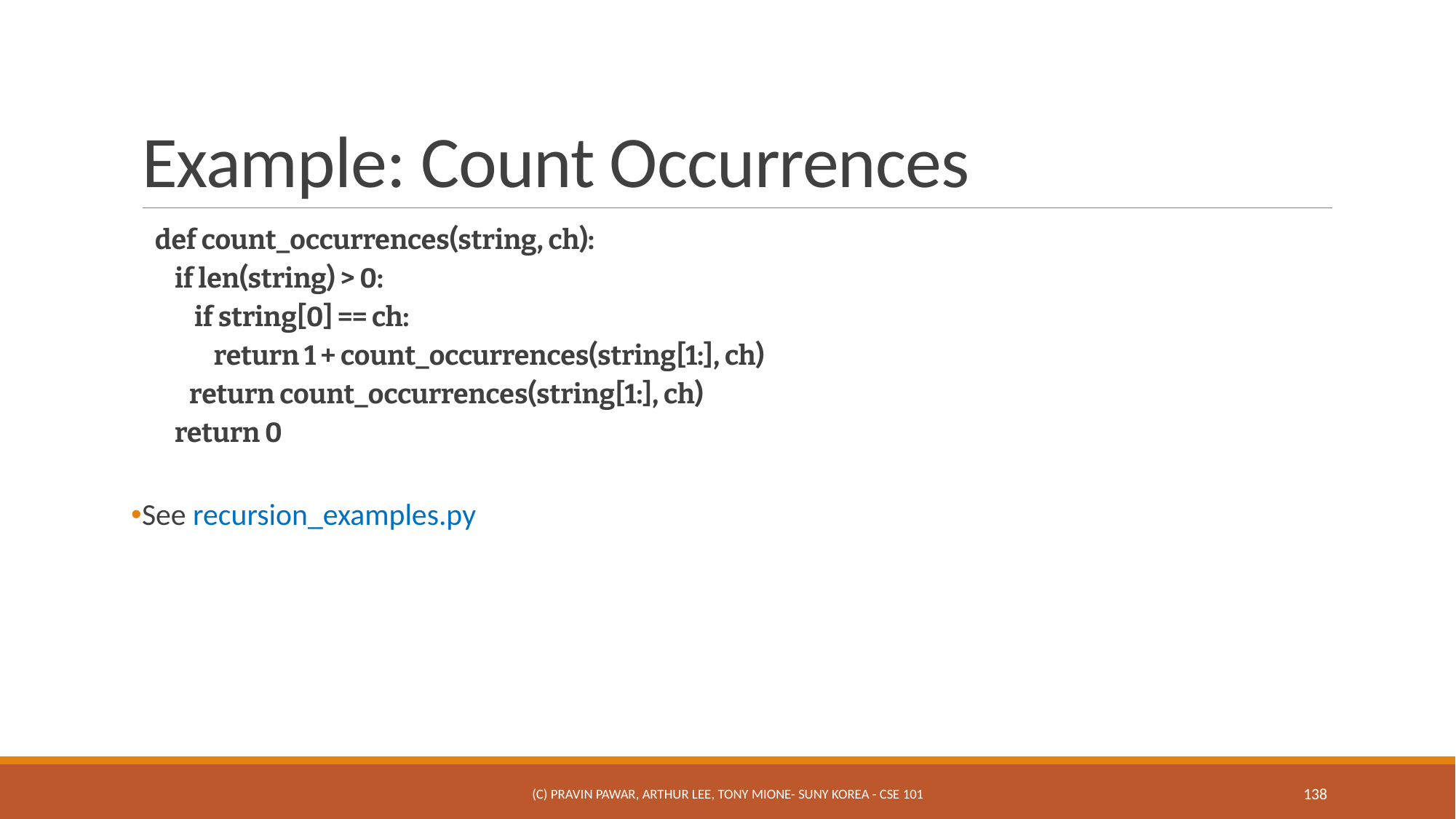

# Example: Count Occurrences
def count_occurrences(string, ch):
    if len(string) > 0:
        if string[0] == ch:
            return 1 + count_occurrences(string[1:], ch)
       return count_occurrences(string[1:], ch)
    return 0

See recursion_examples.py
(c) Pravin Pawar, Arthur Lee, Tony Mione- SUNY Korea - CSE 101
138